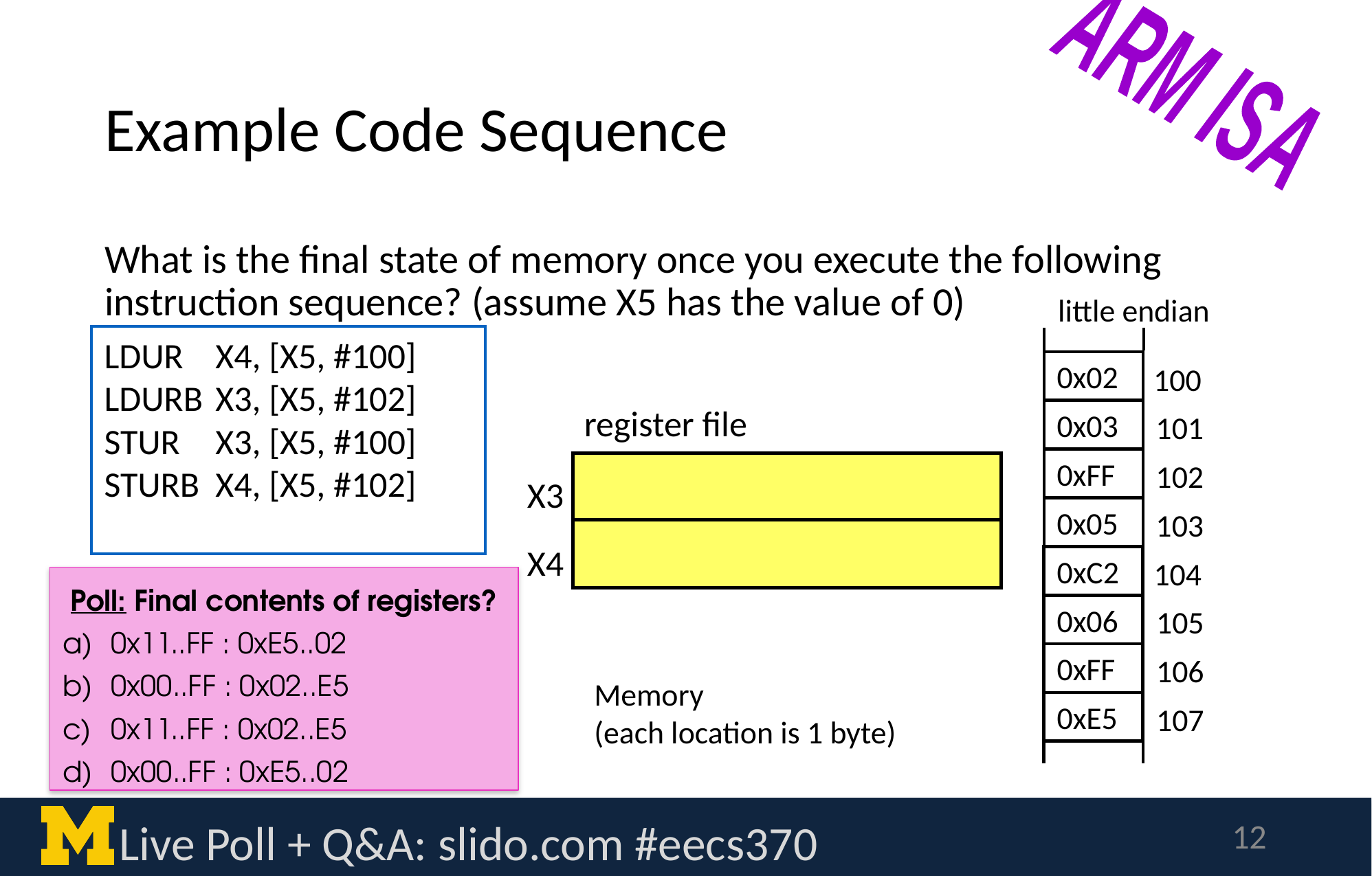

ARM ISA
# Example Code Sequence
What is the final state of memory once you execute the following instruction sequence? (assume X5 has the value of 0)

little endian
LDUR	 X4, [X5, #100]
LDURB	 X3, [X5, #102]
STUR	 X3, [X5, #100]
STURB	 X4, [X5, #102]
0x02
100
register file
0x03
101
0xFF
102

X3
0x05
103

X4
0xC2
104
Poll: Final contents of registers?
0x11..FF : 0xE5..02
0x00..FF : 0x02..E5
0x11..FF : 0x02..E5
0x00..FF : 0xE5..02

0x06
105
0xFF
106
Memory
(each location is 1 byte)
0xE5
107
Live Poll + Q&A: slido.com #eecs370
12